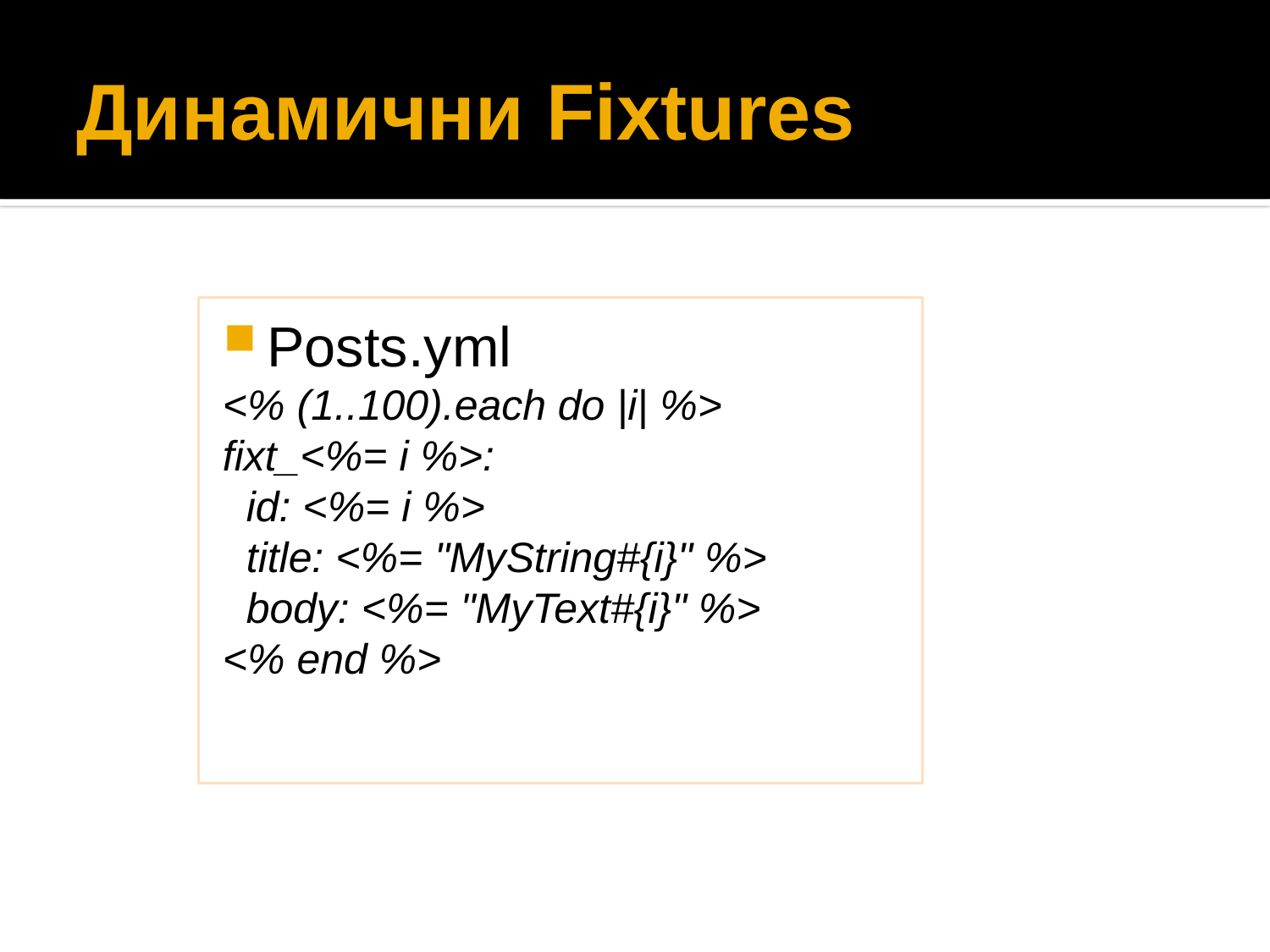

# Динамични Fixtures
Posts.yml
<% (1..100).each do |i| %>
fixt_<%= i %>:
  id: <%= i %>
  title: <%= "MyString#{i}" %>
  body: <%= "MyText#{i}" %>
<% end %>